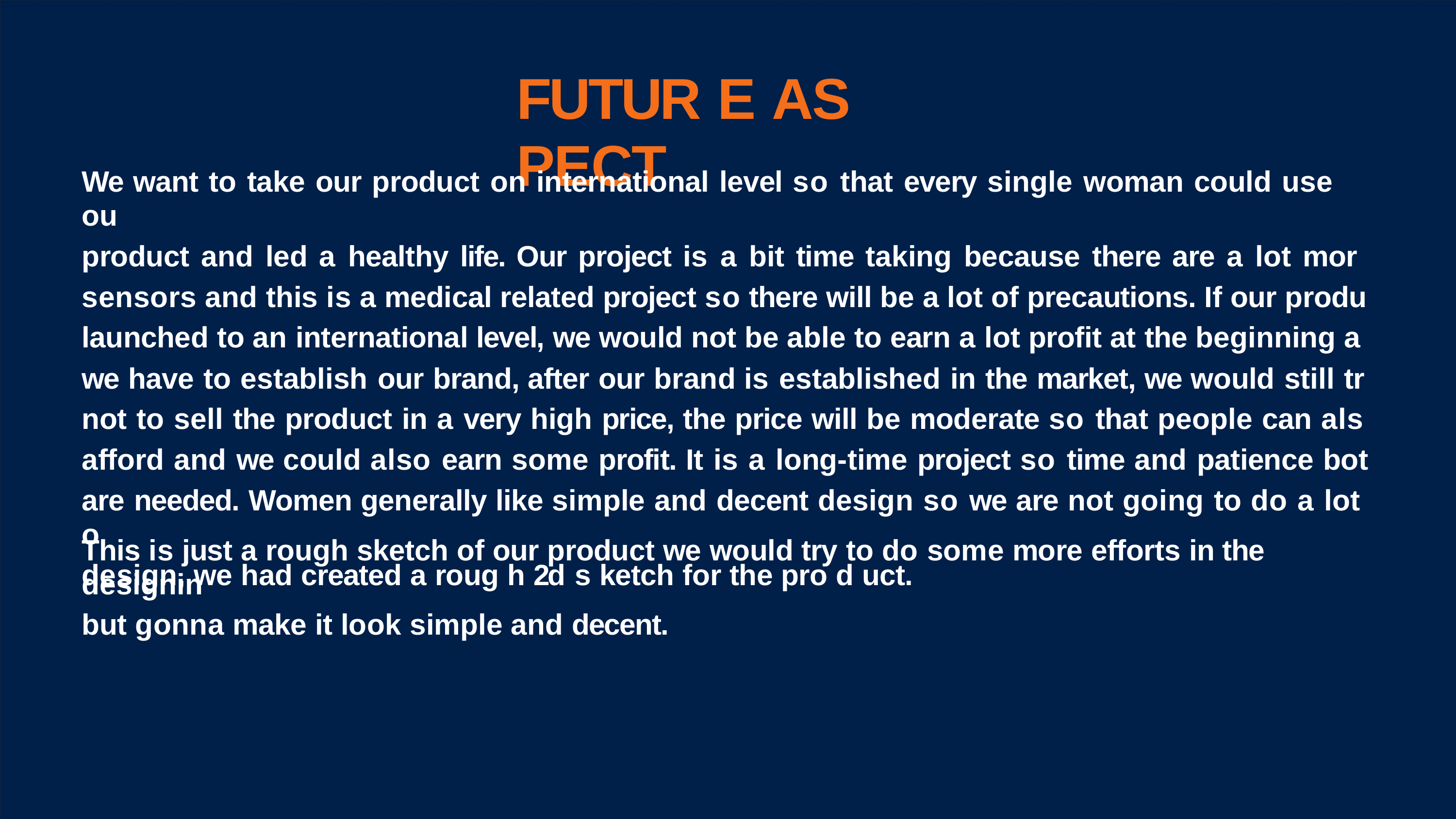

FUTUR E AS PECT
We want to take our product on international level so that every single woman could use ou
product and led a healthy life. Our project is a bit time taking because there are a lot mor
sensors and this is a medical related project so there will be a lot of precautions. If our produ
launched to an international level, we would not be able to earn a lot profit at the beginning a
we have to establish our brand, after our brand is established in the market, we would still tr
not to sell the product in a very high price, the price will be moderate so that people can als
afford and we could also earn some profit. It is a long-time project so time and patience bot
are needed. Women generally like simple and decent design so we are not going to do a lot o
design, we had created a roug h 2d s ketch for the pro d uct.
This is just a rough sketch of our product we would try to do some more efforts in the designin
but gonna make it look simple and decent.